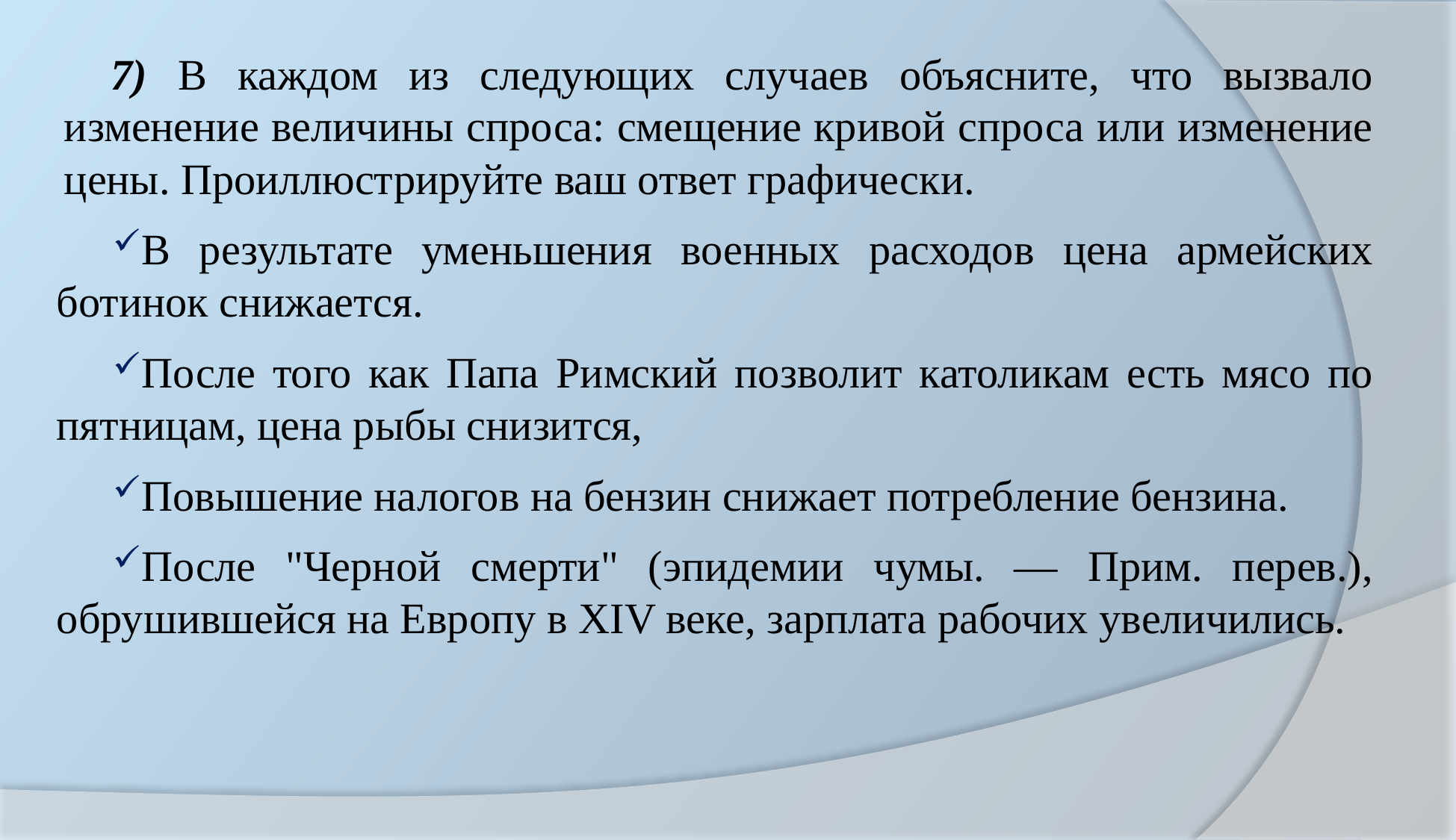

7) В каждом из следующих случаев объясните, что вызвало изменение величины спроса: смещение кривой спроса или изменение цены. Проиллюстрируйте ваш ответ графически.
В результате уменьшения военных расходов цена армейских ботинок снижается.
После того как Папа Римский позволит католикам есть мясо по пятницам, цена рыбы снизится,
Повышение налогов на бензин снижает потребление бензина.
После "Черной смерти" (эпидемии чумы. — Прим. перев.), обрушившейся на Европу в XIV веке, зарплата рабочих увеличились.